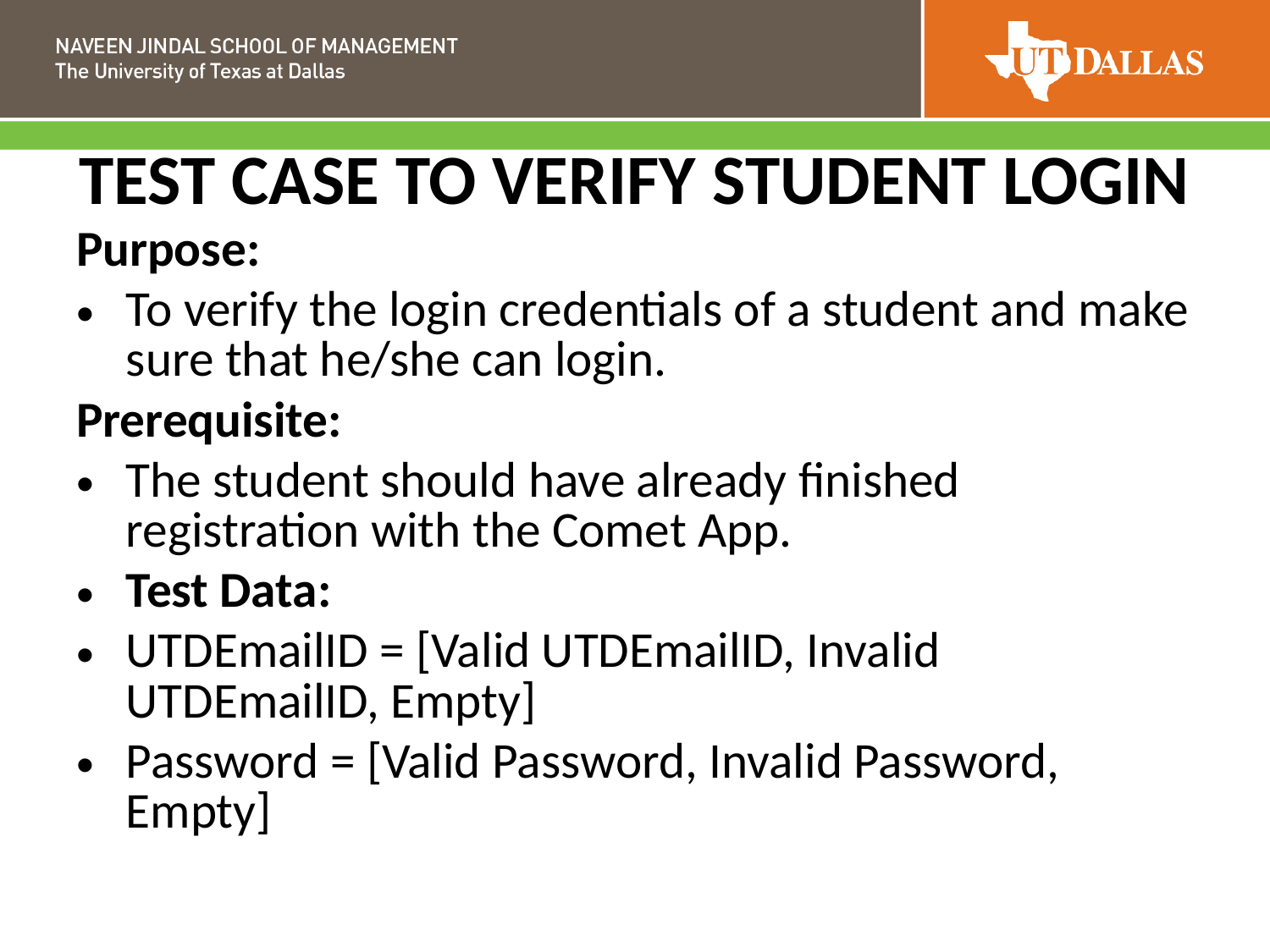

# TEST CASE TO VERIFY STUDENT LOGIN
Purpose:
To verify the login credentials of a student and make sure that he/she can login.
Prerequisite:
The student should have already finished registration with the Comet App.
Test Data:
UTDEmailID = [Valid UTDEmailID, Invalid UTDEmailID, Empty]
Password = [Valid Password, Invalid Password, Empty]